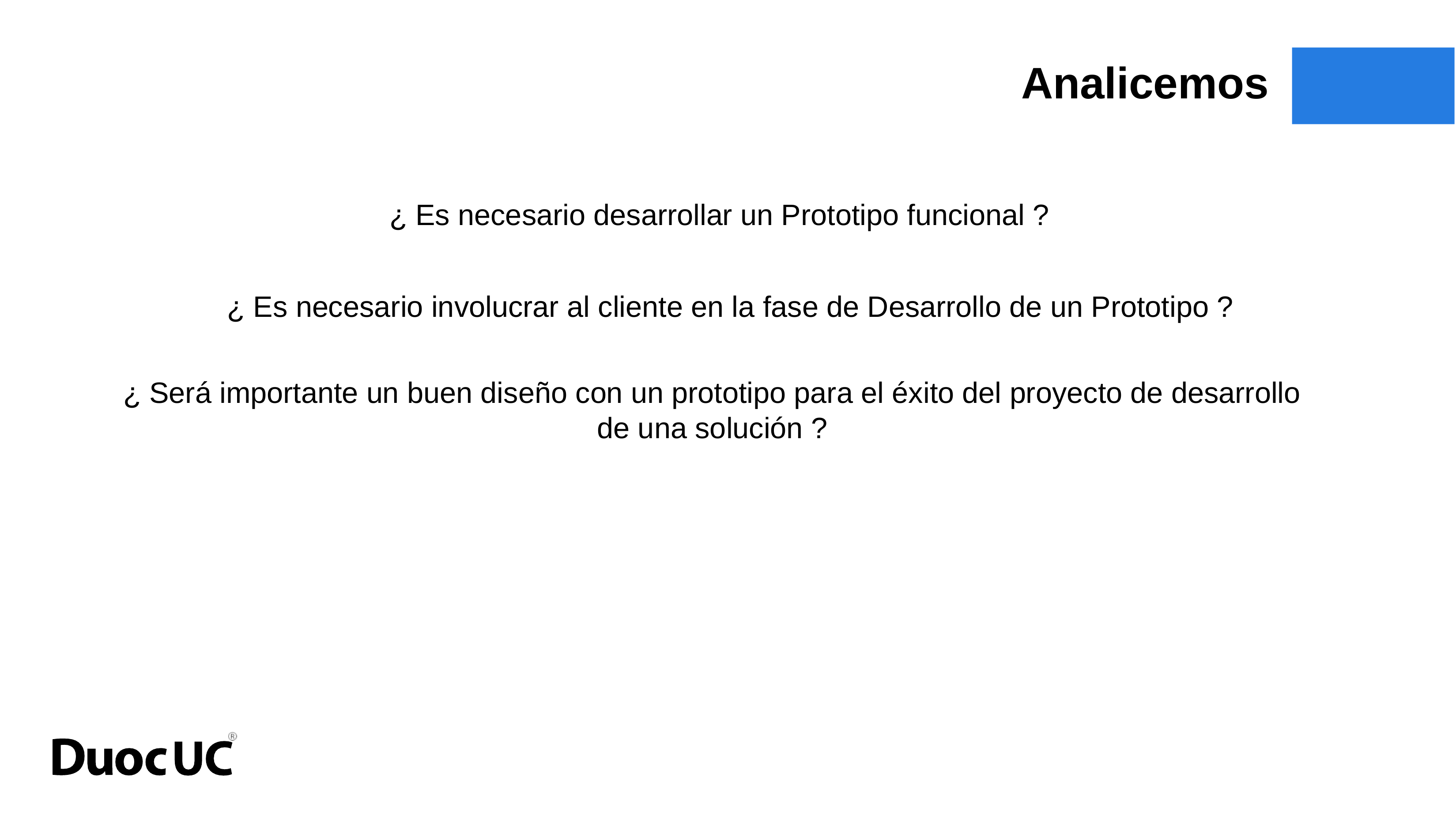

Analicemos
¿ Es necesario desarrollar un Prototipo funcional ?
¿ Es necesario involucrar al cliente en la fase de Desarrollo de un Prototipo ?
¿ Será importante un buen diseño con un prototipo para el éxito del proyecto de desarrollo de una solución ?